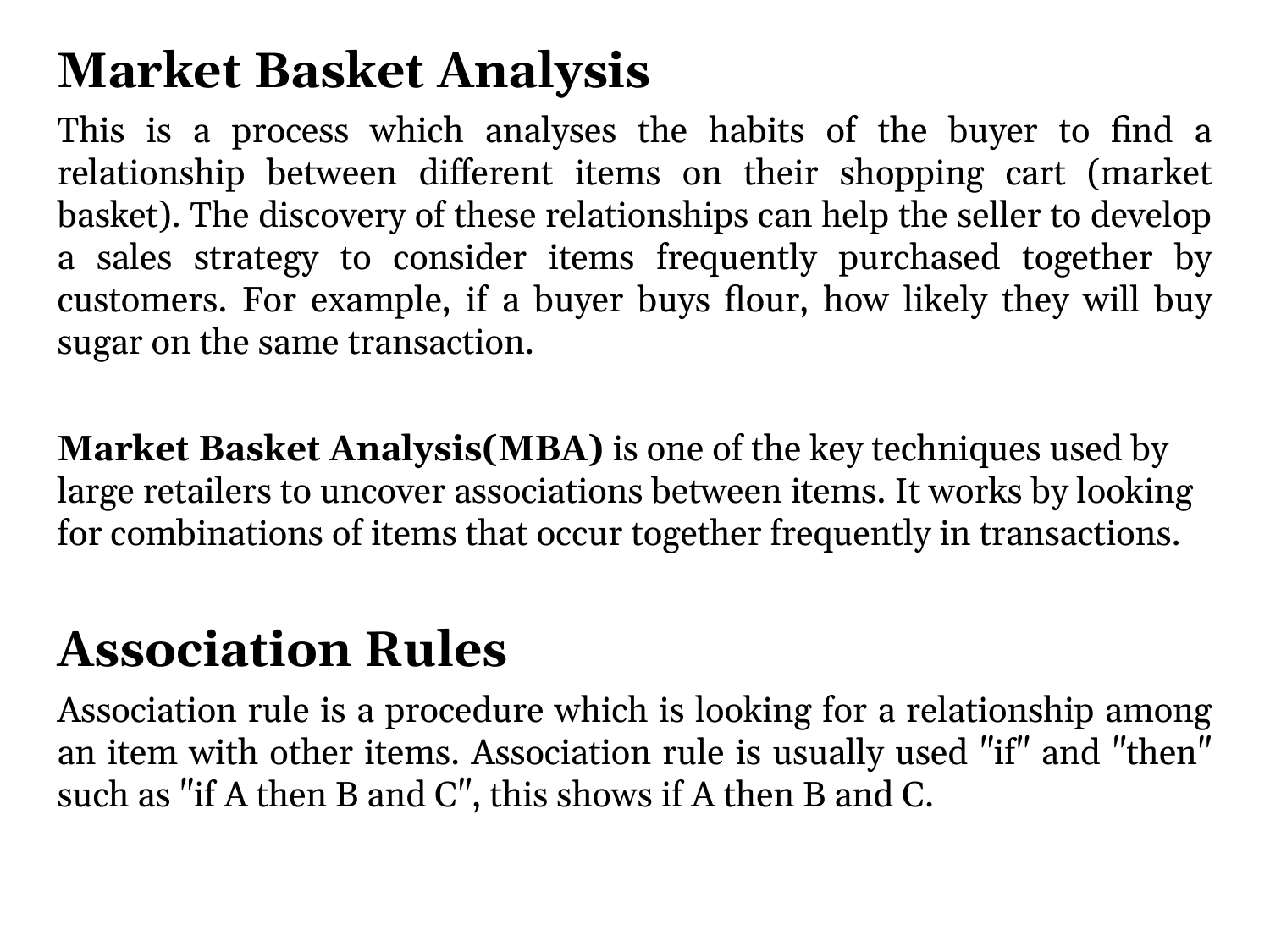

Market Basket Analysis
This is a process which analyses the habits of the buyer to find a relationship between different items on their shopping cart (market basket). The discovery of these relationships can help the seller to develop a sales strategy to consider items frequently purchased together by customers. For example, if a buyer buys flour, how likely they will buy sugar on the same transaction.

Market Basket Analysis(MBA) is one of the key techniques used by large retailers to uncover associations between items. It works by looking for combinations of items that occur together frequently in transactions.

Association Rules
Association rule is a procedure which is looking for a relationship among an item with other items. Association rule is usually used "if" and "then" such as "if A then B and C", this shows if A then B and C.